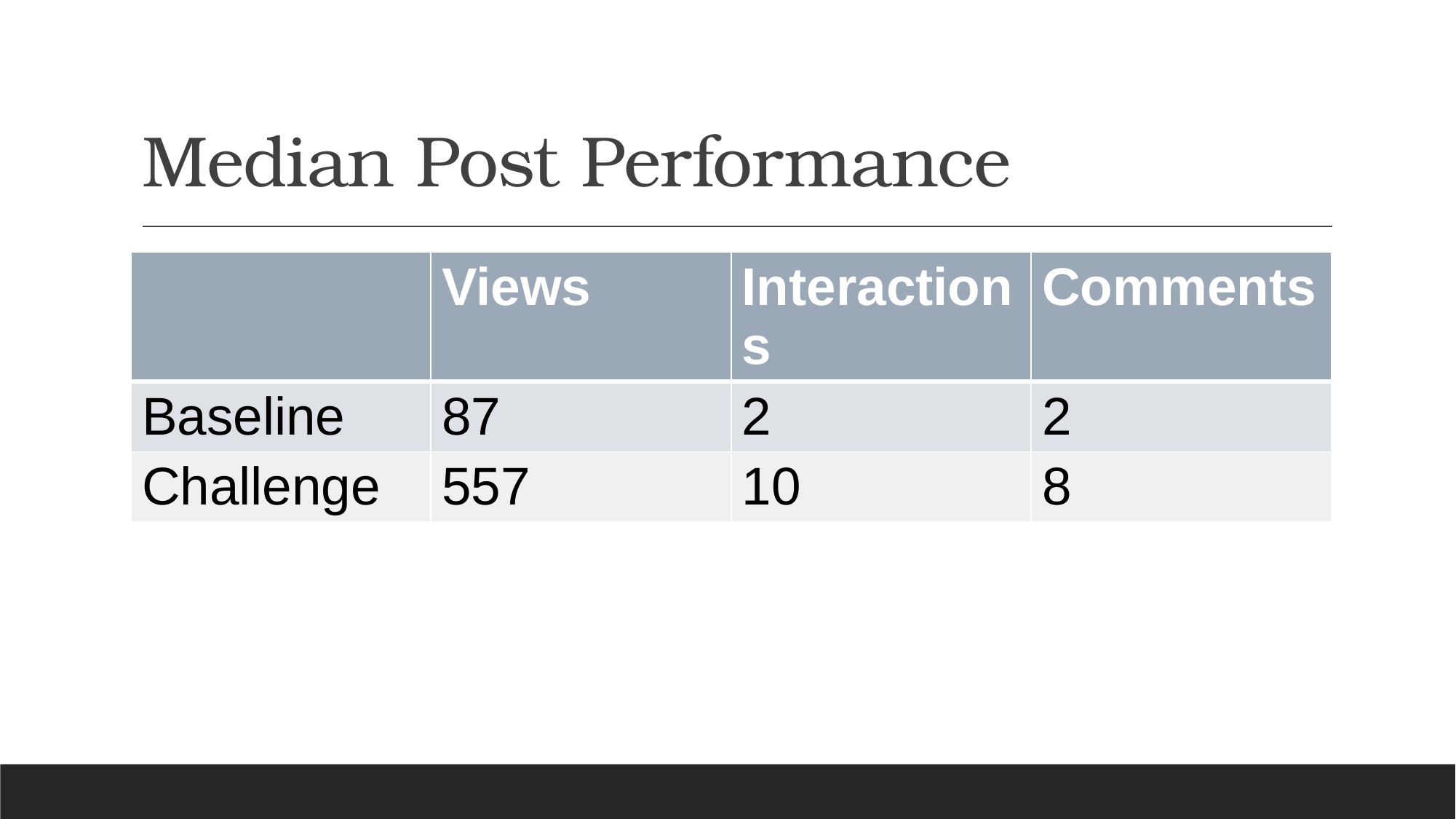

# Median Post Performance
|  | Views | Interactions | Comments |
| --- | --- | --- | --- |
| Baseline | 87 | 2 | 2 |
| Challenge | 557 | 10 | 8 |